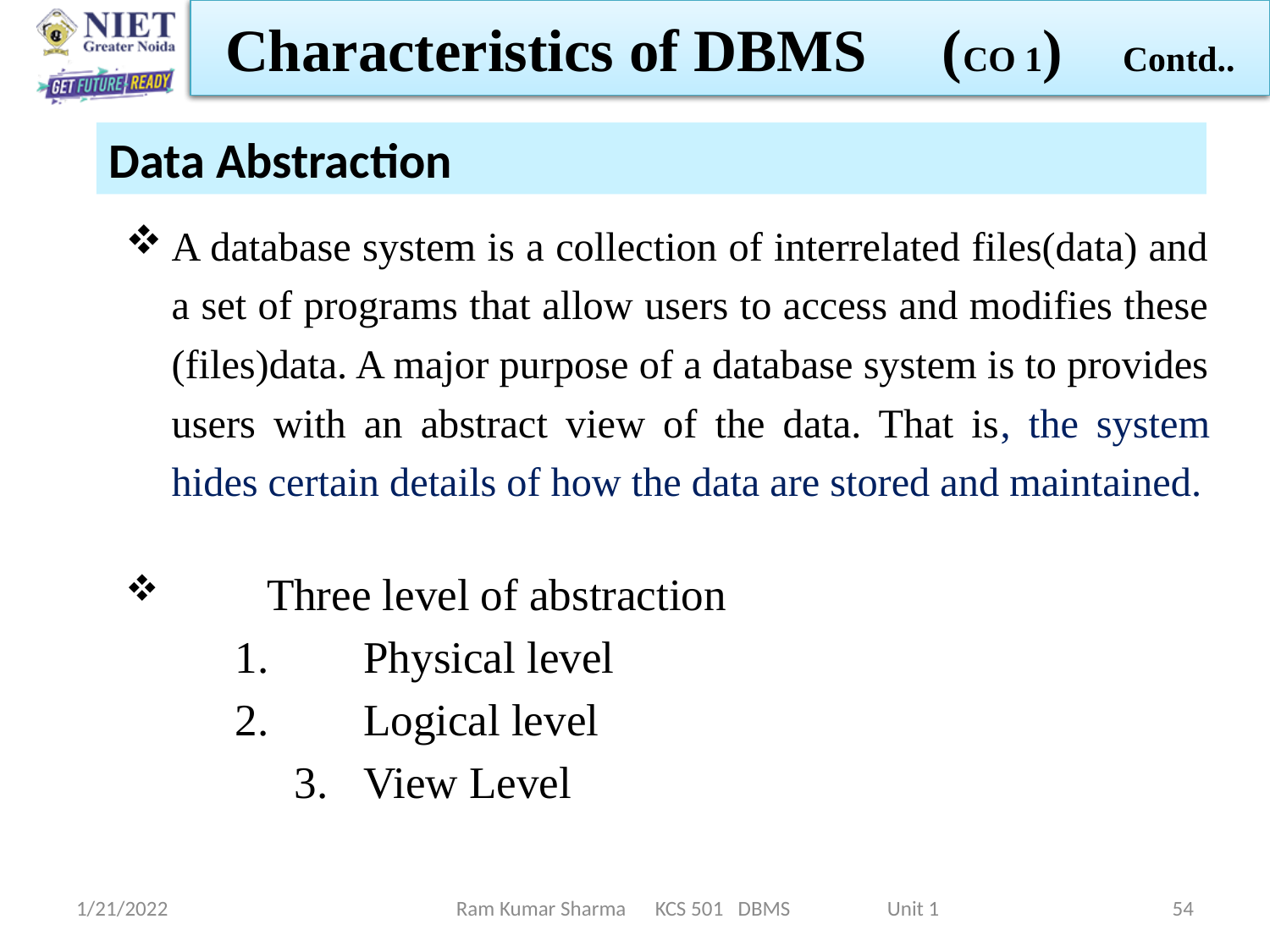

Characteristics of DBMS     (CO 1)    Contd..
Data Abstraction
A database system is a collection of interrelated files(data) and a set of programs that allow users to access and modifies these (files)data. A major purpose of a database system is to provides users with an abstract view of the data. That is, the system hides certain details of how the data are stored and maintained.

	Three level of abstraction
Physical level
Logical level
View Level
1/21/2022
Ram Kumar Sharma      KCS 501   DBMS                    Unit 1
54